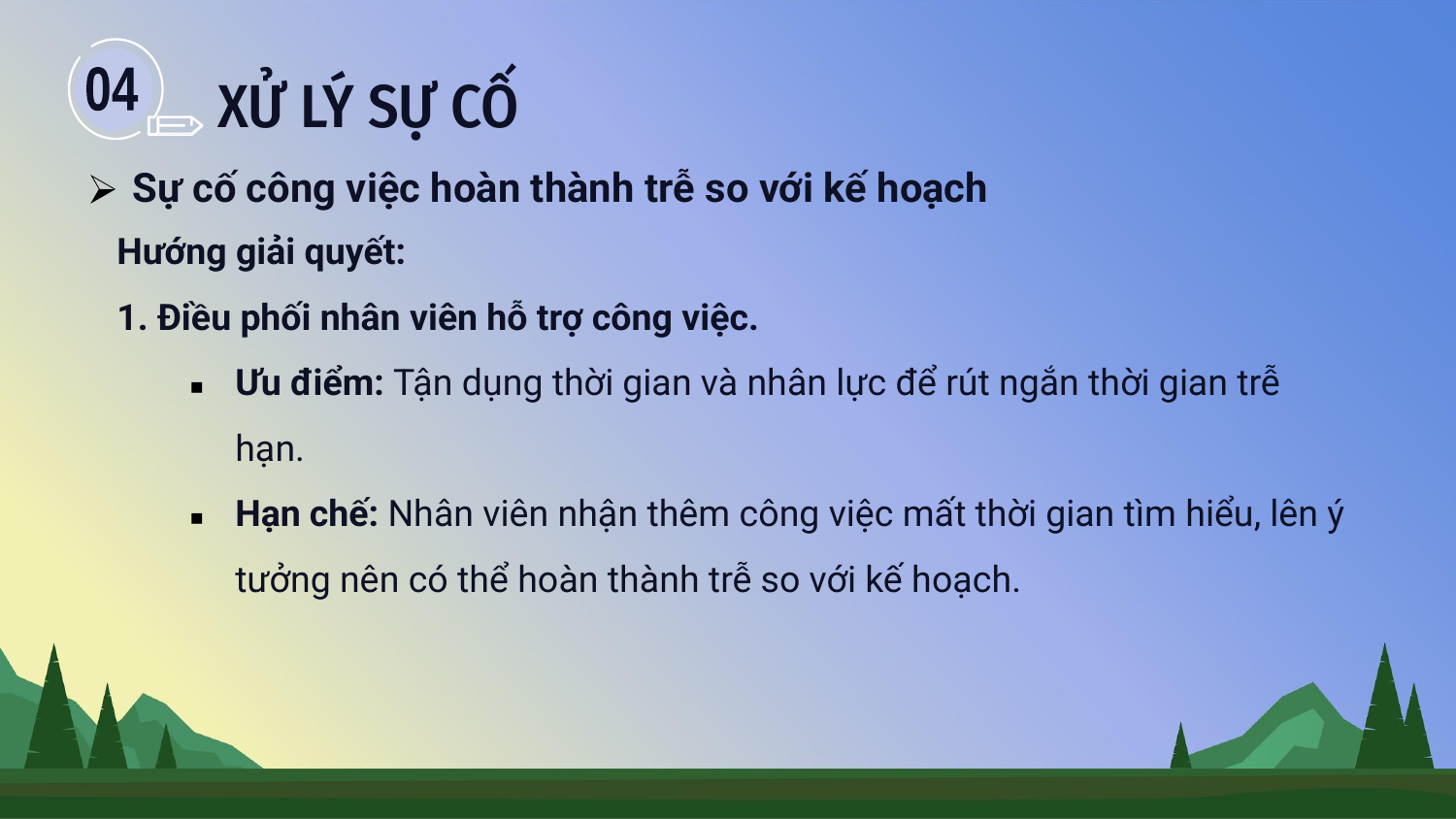

XỬ LÝ SỰ CỐ
04
Sự cố công việc hoàn thành trễ so với kế hoạch
Hướng giải quyết:
1. Điều phối nhân viên hỗ trợ công việc.
Ưu điểm: Tận dụng thời gian và nhân lực để rút ngắn thời gian trễ hạn.
Hạn chế: Nhân viên nhận thêm công việc mất thời gian tìm hiểu, lên ý tưởng nên có thể hoàn thành trễ so với kế hoạch.